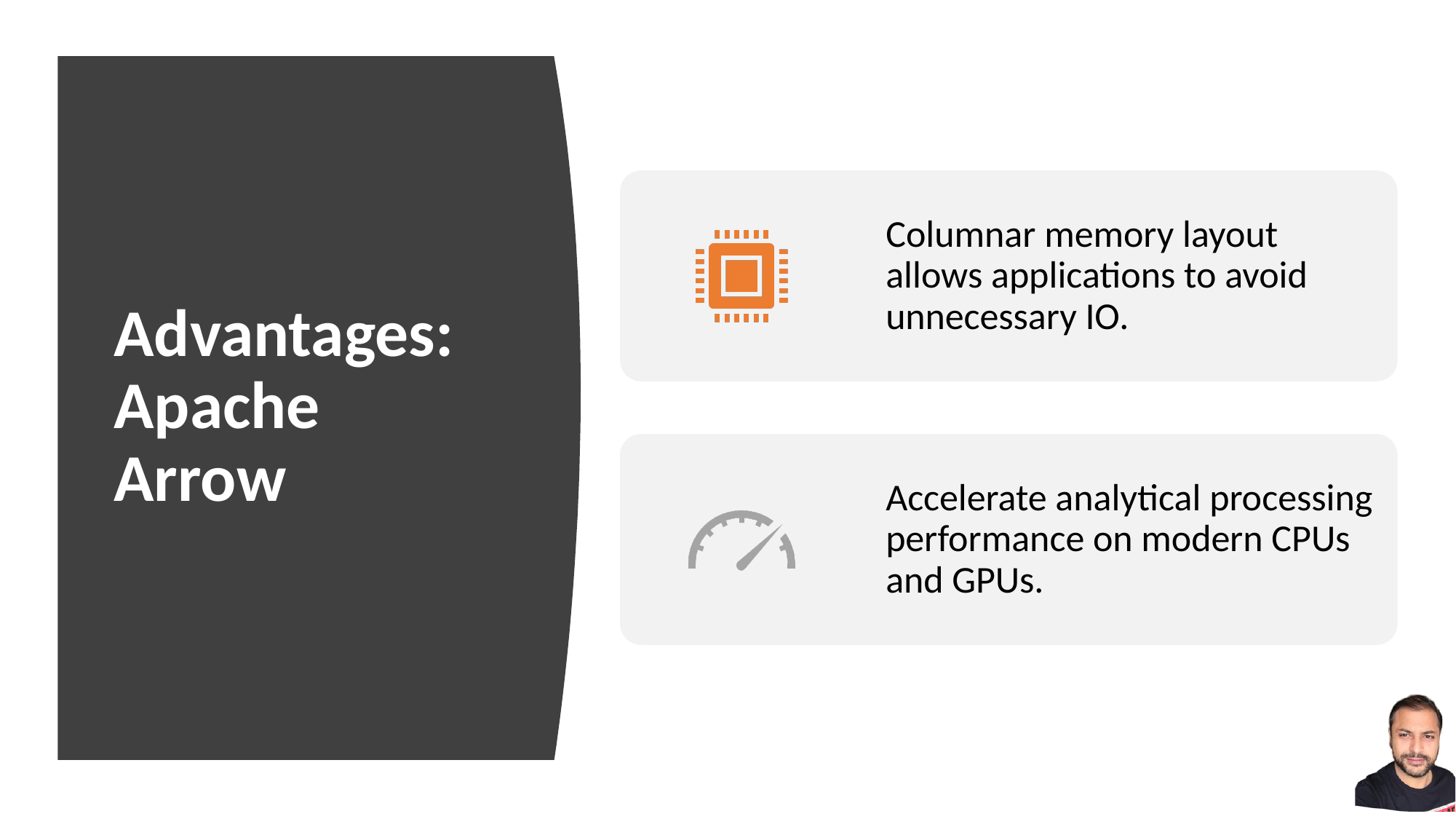

Columnar memory layout allows applications to avoid unnecessary IO.
Accelerate analytical processing performance on modern CPUs and GPUs.

# Advantages: Apache Arrow